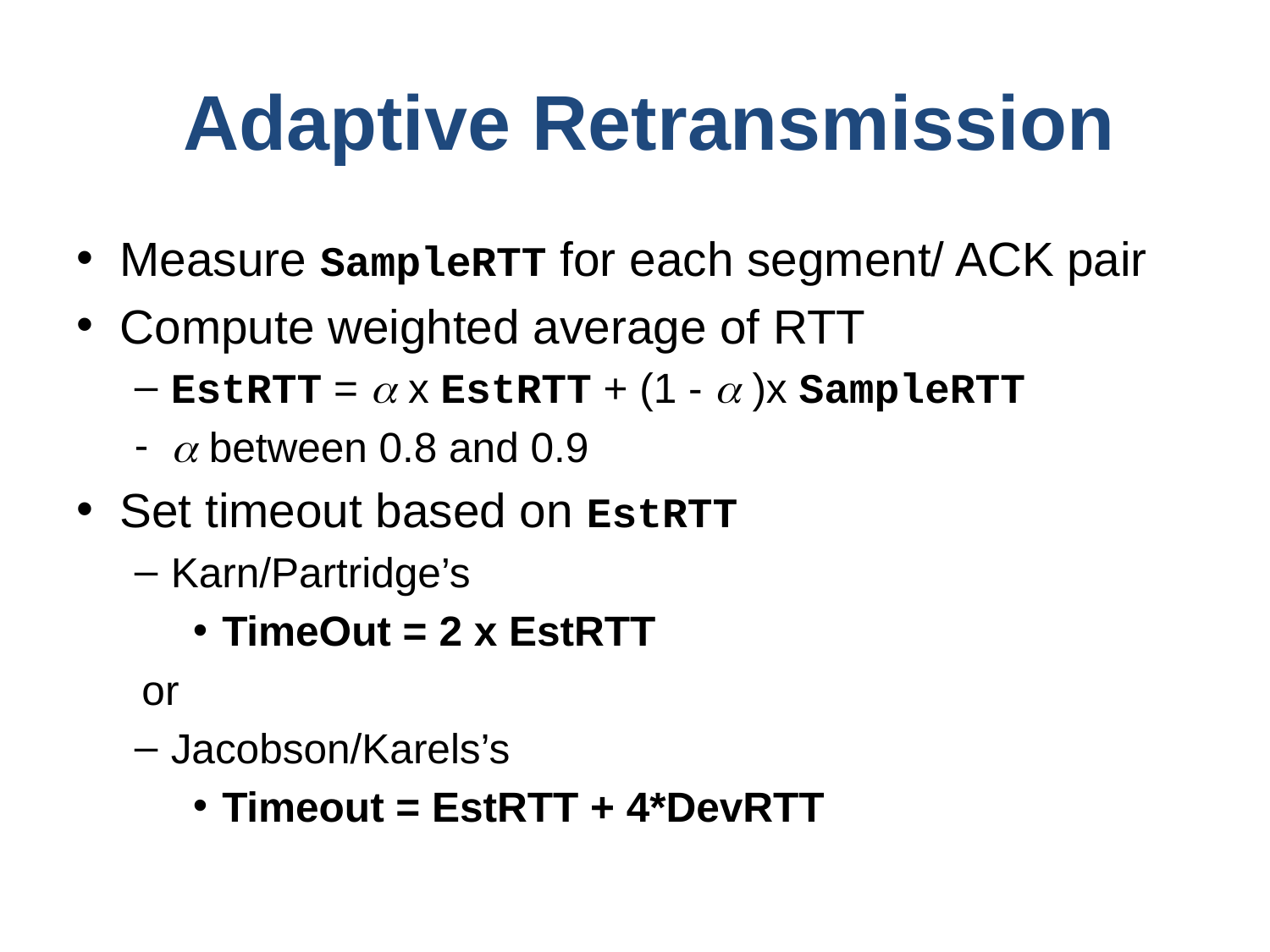

# Adaptive Retransmission
Measure SampleRTT for each segment/ ACK pair
Compute weighted average of RTT
EstRTT = α x EstRTT + (1 - α )x SampleRTT
α between 0.8 and 0.9
Set timeout based on EstRTT
Karn/Partridge’s
TimeOut = 2 x EstRTT
or
Jacobson/Karels’s
Timeout = EstRTT + 4*DevRTT